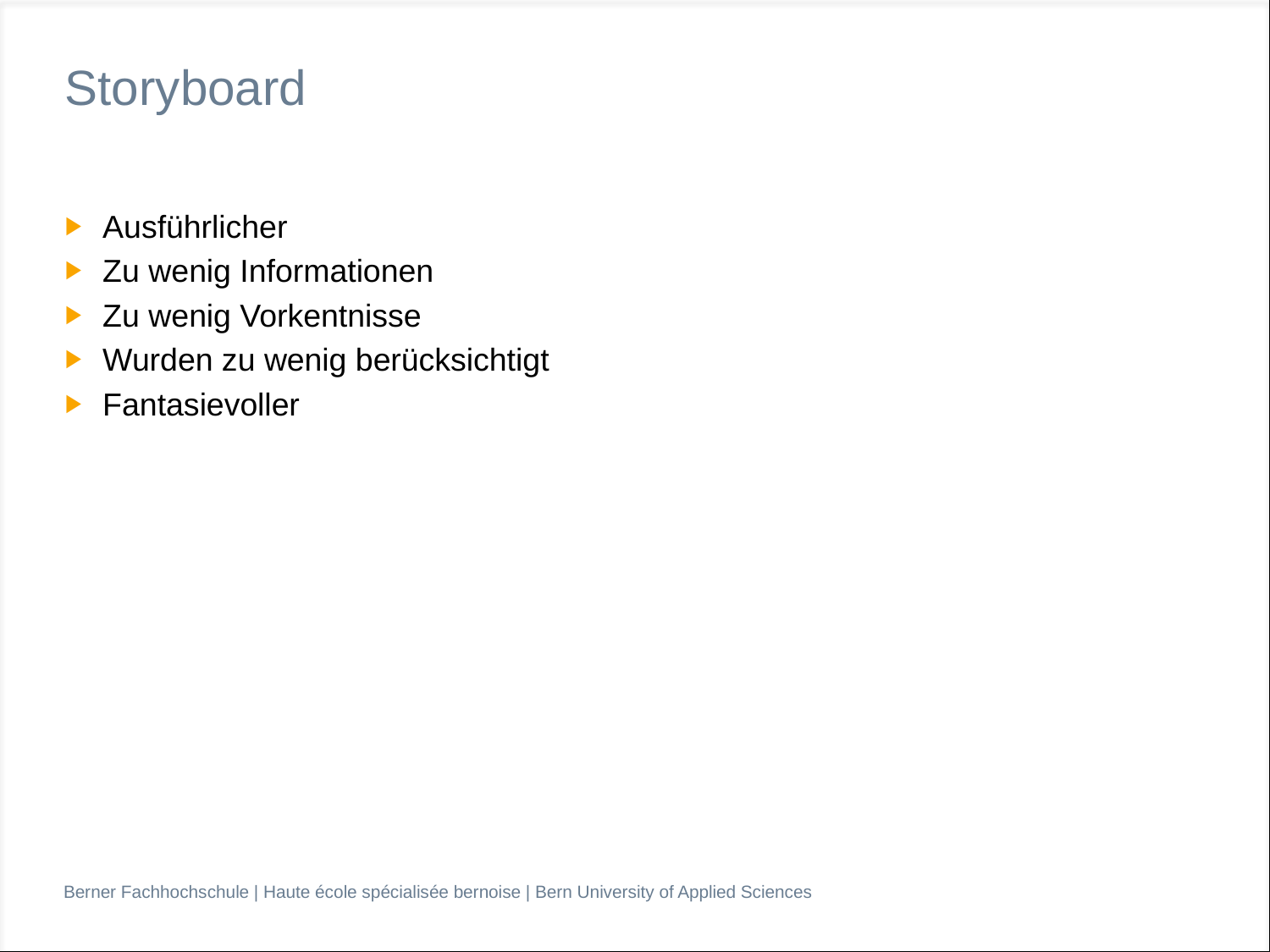

# Storyboard
Ausführlicher
Zu wenig Informationen
Zu wenig Vorkentnisse
Wurden zu wenig berücksichtigt
Fantasievoller